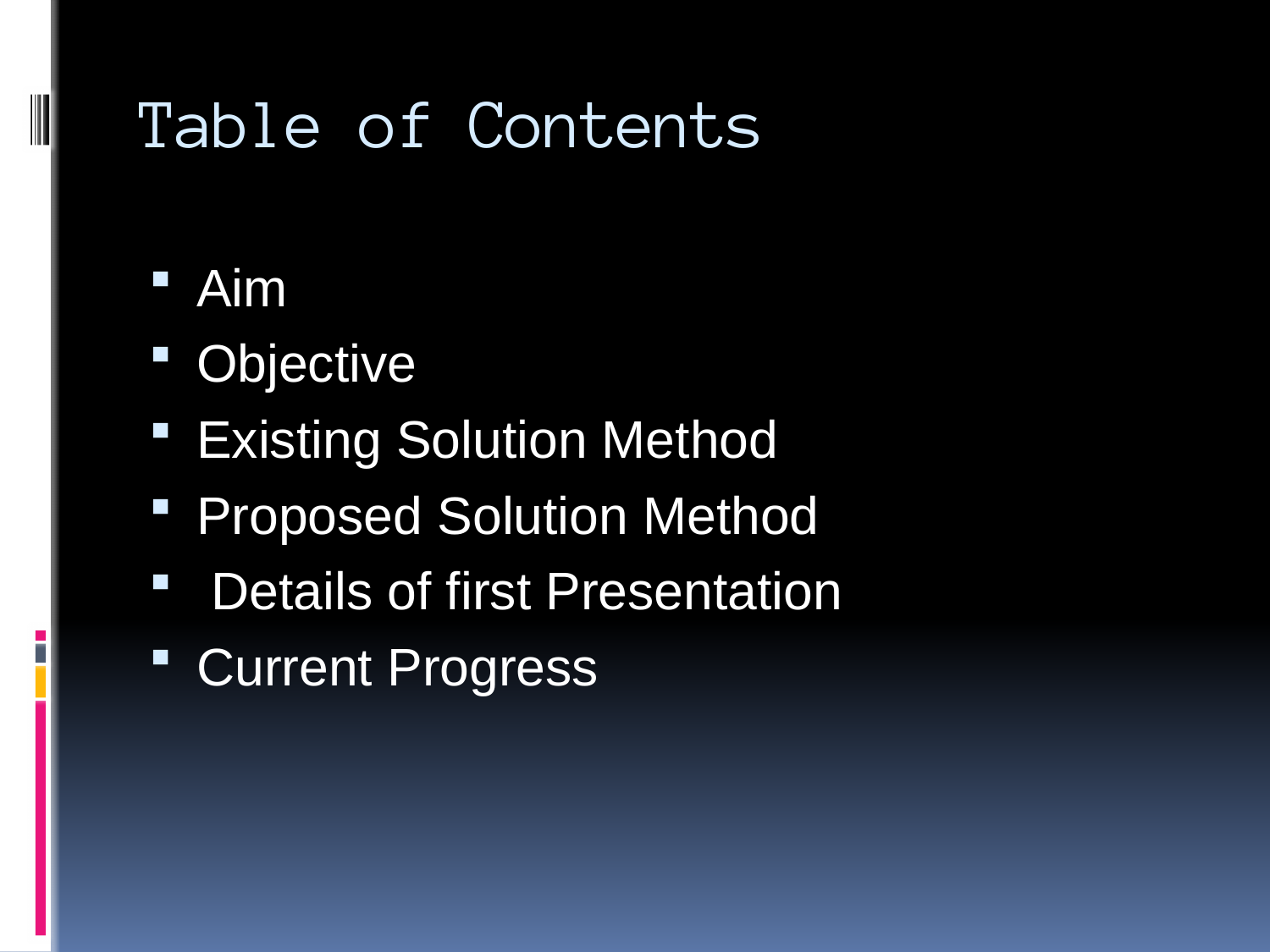

# Table of Contents
Aim
Objective
Existing Solution Method
Proposed Solution Method
 Details of first Presentation
Current Progress